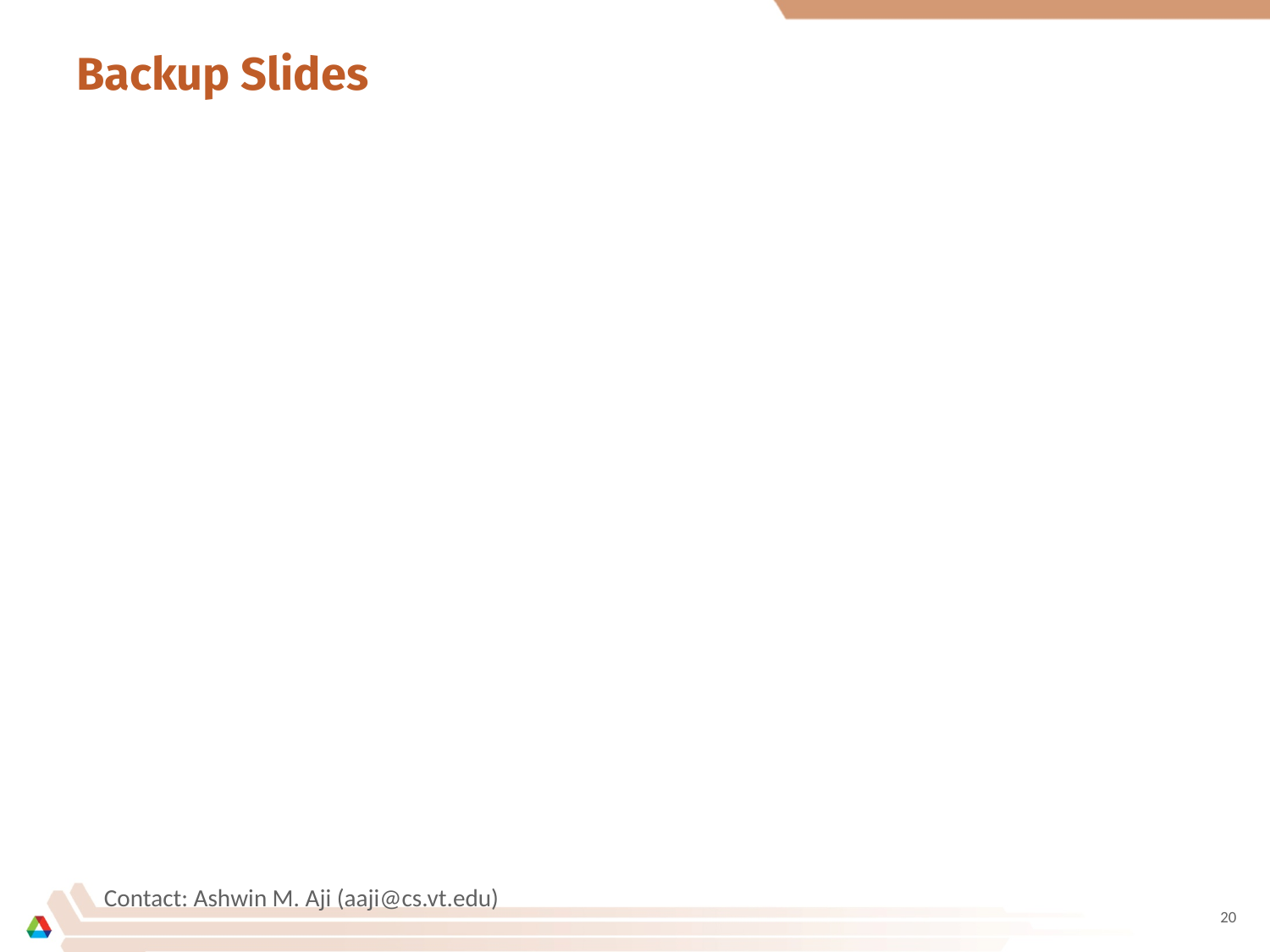

# Backup Slides

Contact: Ashwin M. Aji (aaji@cs.vt.edu)
20